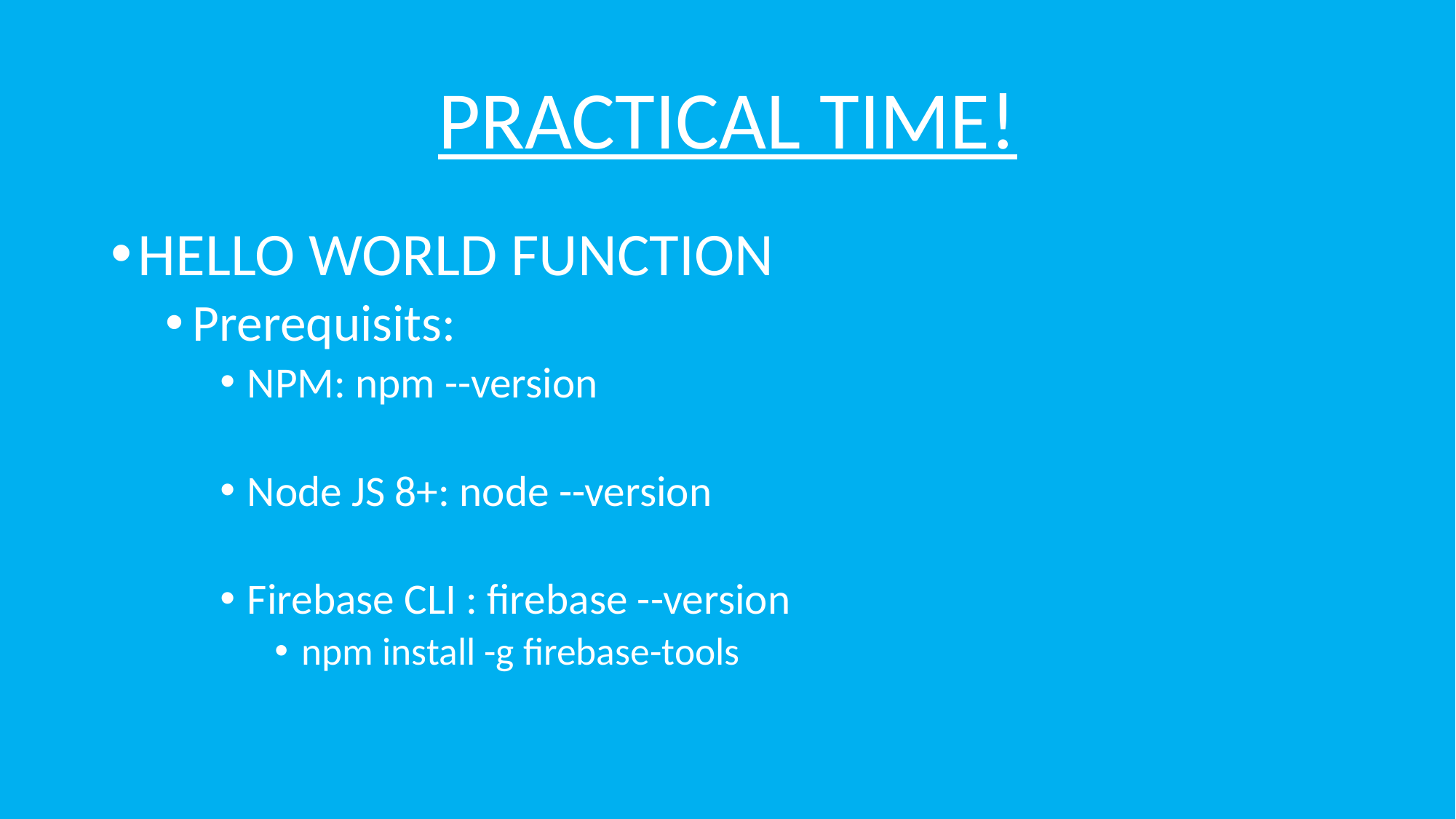

# PRACTICAL TIME!
HELLO WORLD FUNCTION
Prerequisits:
NPM: npm --version

Node JS 8+: node --version

Firebase CLI : firebase --version
npm install -g firebase-tools